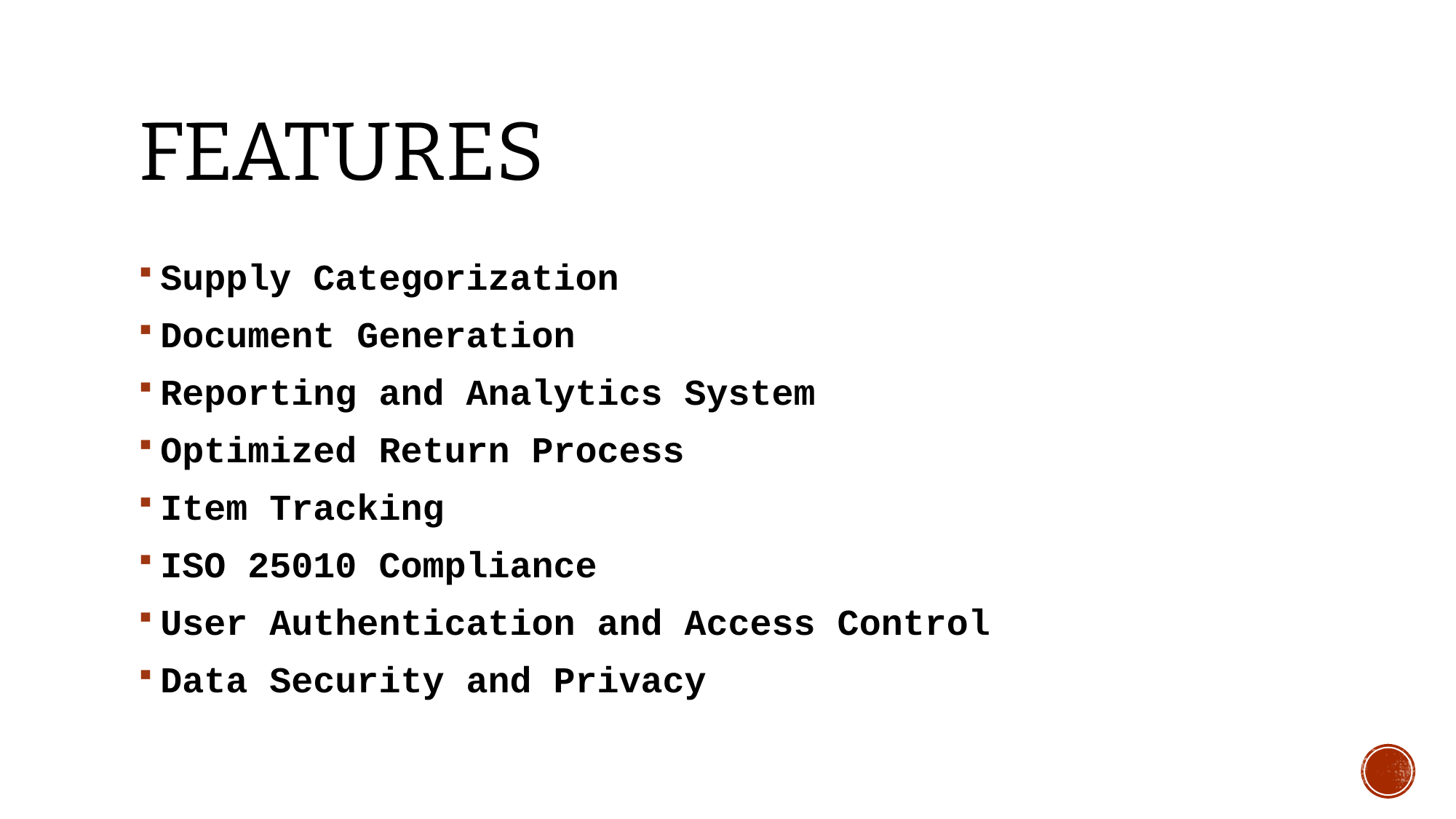

# FEATURES
Supply Categorization
Document Generation
Reporting and Analytics System
Optimized Return Process
Item Tracking
ISO 25010 Compliance
User Authentication and Access Control
Data Security and Privacy